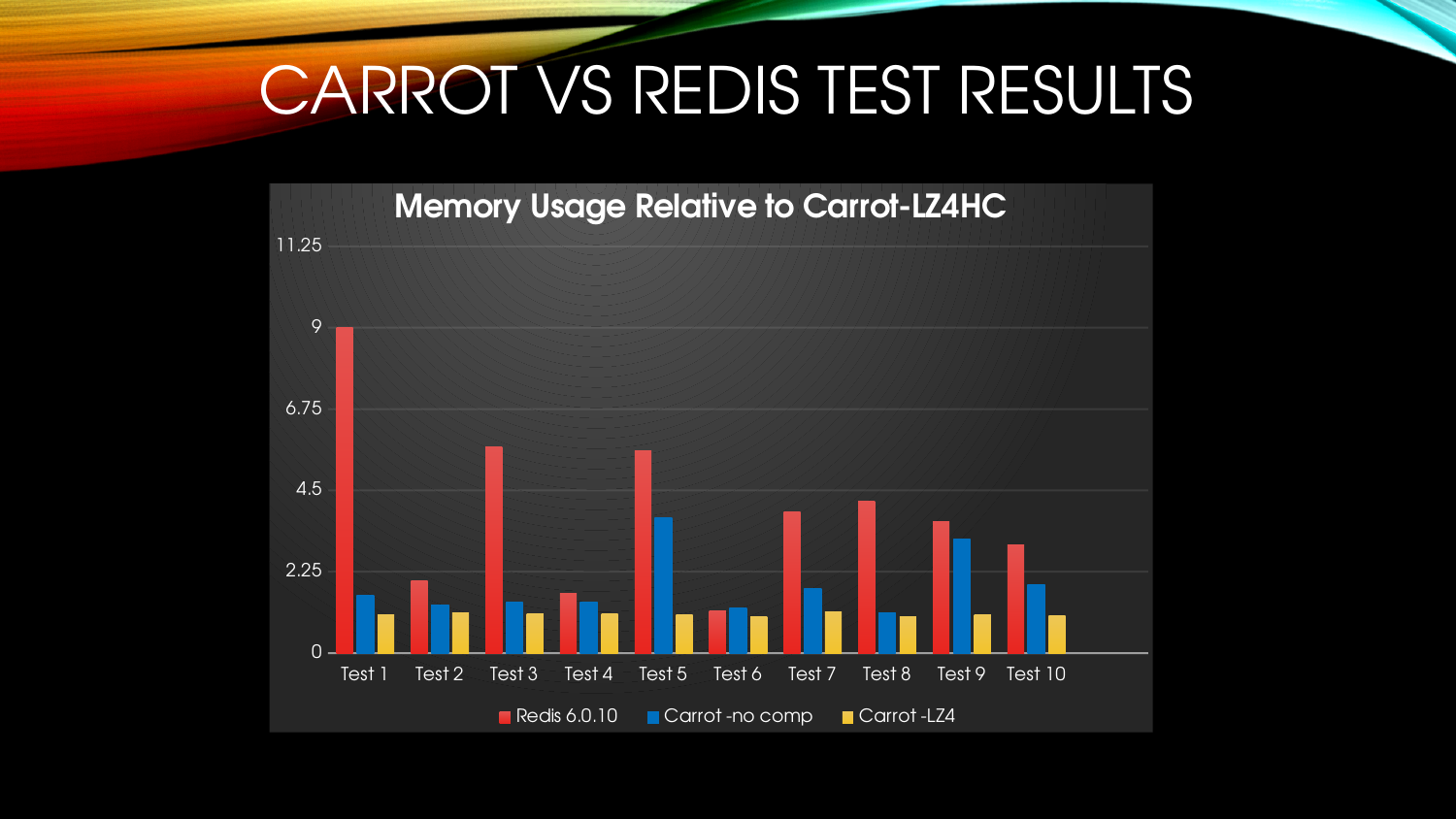

# Carrot VS Redis Test Results

[unsupported chart]